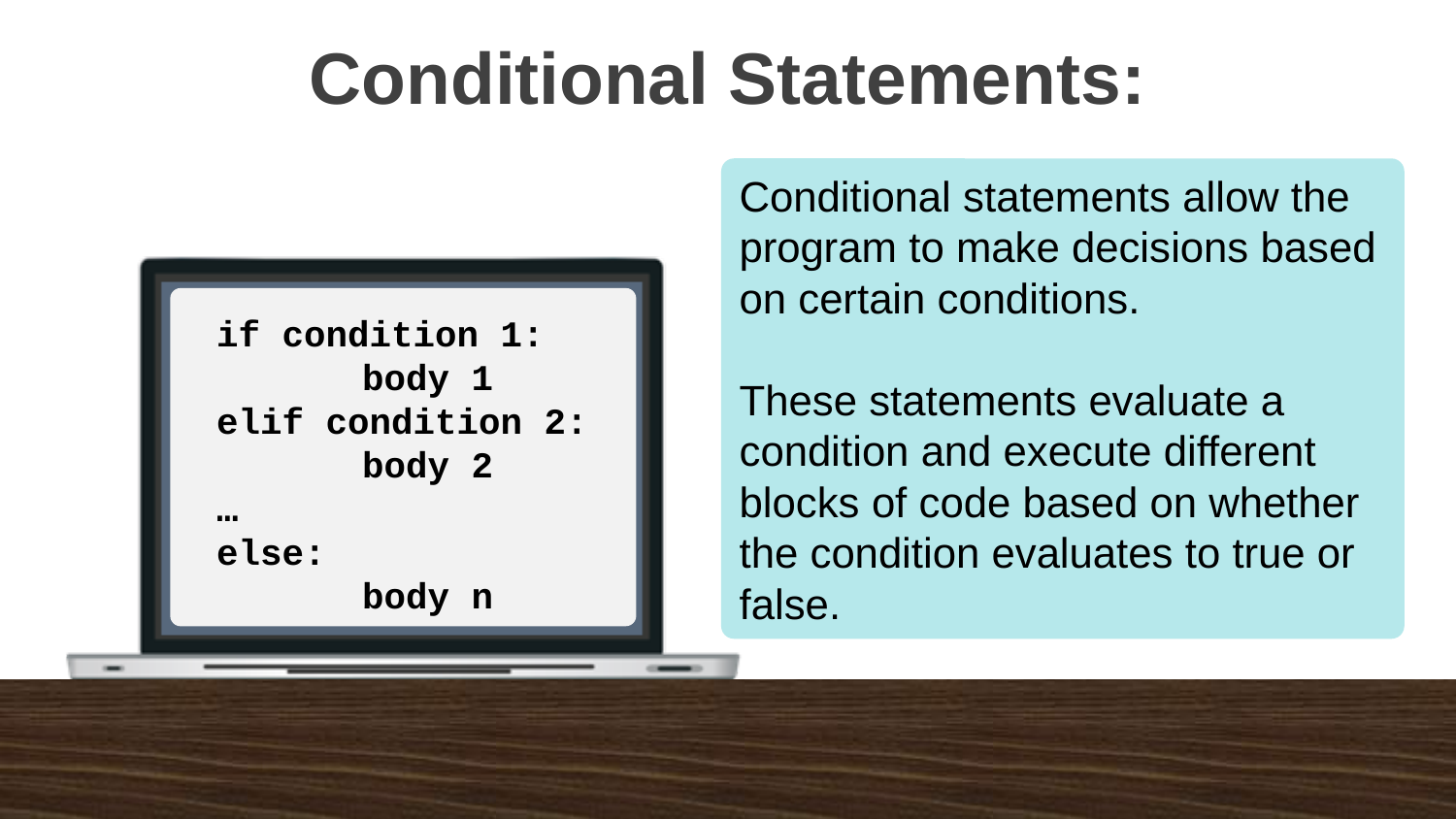

Conditional Statements:
2

Conditional statements allow the program to make decisions based on certain conditions.

These statements evaluate a condition and execute different blocks of code based on whether the condition evaluates to true or false.

if condition 1:
	body 1
elif condition 2:
	body 2
…
else:
	body n